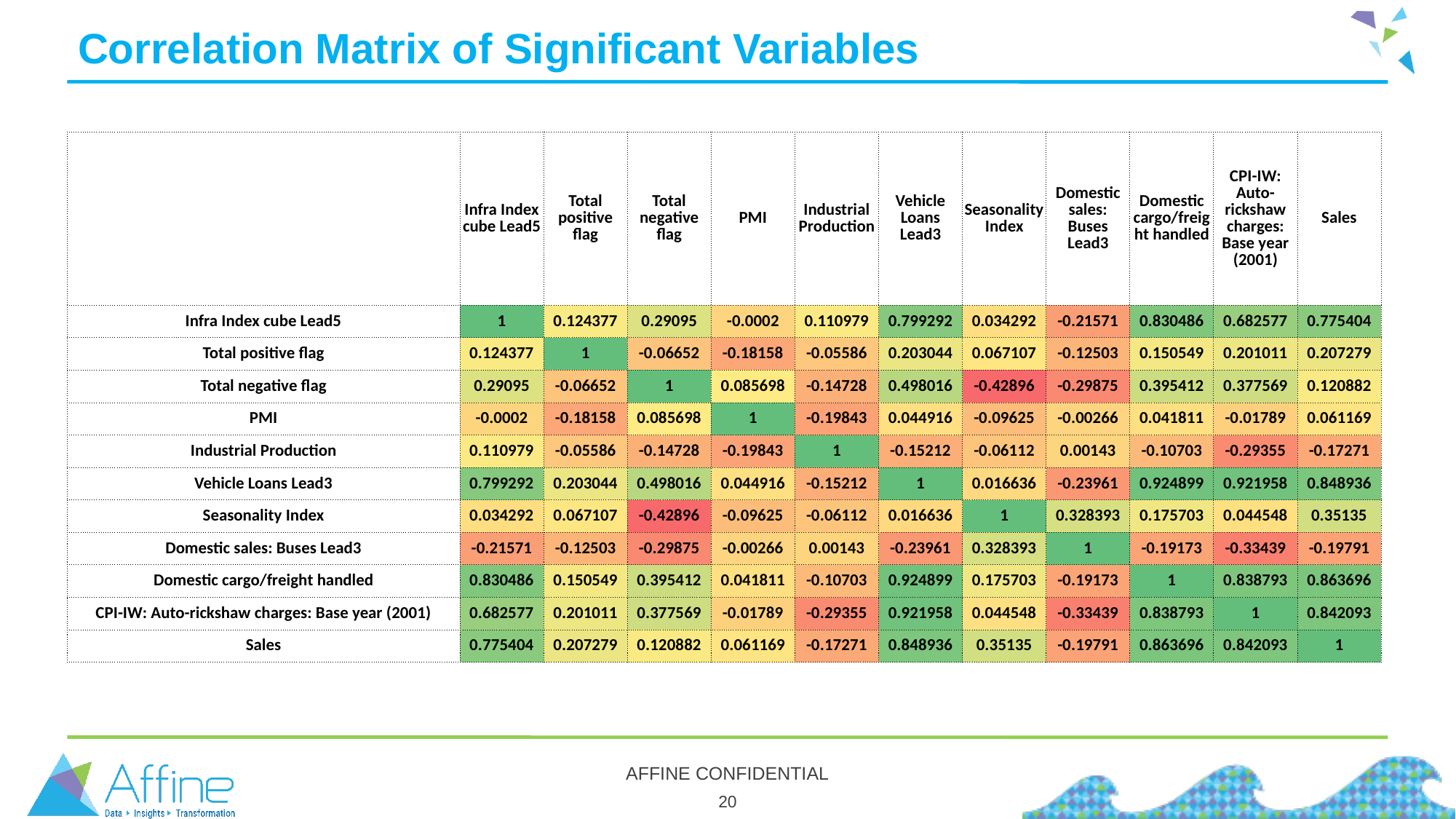

# Correlation Matrix of Significant Variables
|  | Infra Index cube Lead5 | Total positive flag | Total negative flag | PMI | Industrial Production | Vehicle Loans Lead3 | Seasonality Index | Domestic sales: Buses Lead3 | Domestic cargo/freight handled | CPI-IW: Auto-rickshaw charges: Base year (2001) | Sales |
| --- | --- | --- | --- | --- | --- | --- | --- | --- | --- | --- | --- |
| Infra Index cube Lead5 | 1 | 0.124377 | 0.29095 | -0.0002 | 0.110979 | 0.799292 | 0.034292 | -0.21571 | 0.830486 | 0.682577 | 0.775404 |
| Total positive flag | 0.124377 | 1 | -0.06652 | -0.18158 | -0.05586 | 0.203044 | 0.067107 | -0.12503 | 0.150549 | 0.201011 | 0.207279 |
| Total negative flag | 0.29095 | -0.06652 | 1 | 0.085698 | -0.14728 | 0.498016 | -0.42896 | -0.29875 | 0.395412 | 0.377569 | 0.120882 |
| PMI | -0.0002 | -0.18158 | 0.085698 | 1 | -0.19843 | 0.044916 | -0.09625 | -0.00266 | 0.041811 | -0.01789 | 0.061169 |
| Industrial Production | 0.110979 | -0.05586 | -0.14728 | -0.19843 | 1 | -0.15212 | -0.06112 | 0.00143 | -0.10703 | -0.29355 | -0.17271 |
| Vehicle Loans Lead3 | 0.799292 | 0.203044 | 0.498016 | 0.044916 | -0.15212 | 1 | 0.016636 | -0.23961 | 0.924899 | 0.921958 | 0.848936 |
| Seasonality Index | 0.034292 | 0.067107 | -0.42896 | -0.09625 | -0.06112 | 0.016636 | 1 | 0.328393 | 0.175703 | 0.044548 | 0.35135 |
| Domestic sales: Buses Lead3 | -0.21571 | -0.12503 | -0.29875 | -0.00266 | 0.00143 | -0.23961 | 0.328393 | 1 | -0.19173 | -0.33439 | -0.19791 |
| Domestic cargo/freight handled | 0.830486 | 0.150549 | 0.395412 | 0.041811 | -0.10703 | 0.924899 | 0.175703 | -0.19173 | 1 | 0.838793 | 0.863696 |
| CPI-IW: Auto-rickshaw charges: Base year (2001) | 0.682577 | 0.201011 | 0.377569 | -0.01789 | -0.29355 | 0.921958 | 0.044548 | -0.33439 | 0.838793 | 1 | 0.842093 |
| Sales | 0.775404 | 0.207279 | 0.120882 | 0.061169 | -0.17271 | 0.848936 | 0.35135 | -0.19791 | 0.863696 | 0.842093 | 1 |
AFFINE CONFIDENTIAL
20